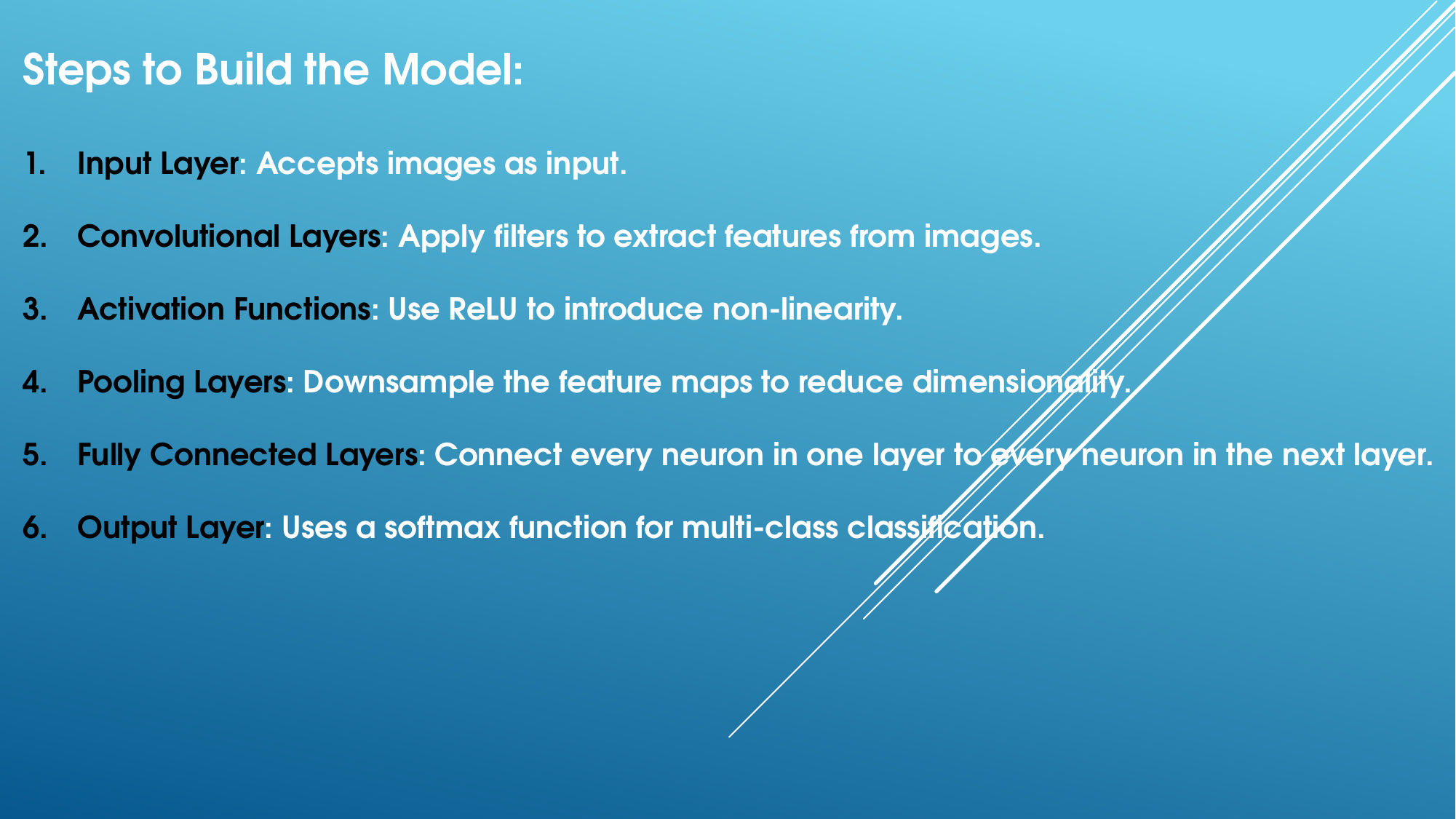

Steps to Build the Model:

Input Layer: Accepts images as input.

Convolutional Layers: Apply filters to extract features from images.

Activation Functions: Use ReLU to introduce non-linearity.

Pooling Layers: Downsample the feature maps to reduce dimensionality.

Fully Connected Layers: Connect every neuron in one layer to every neuron in the next layer.

Output Layer: Uses a softmax function for multi-class classification.